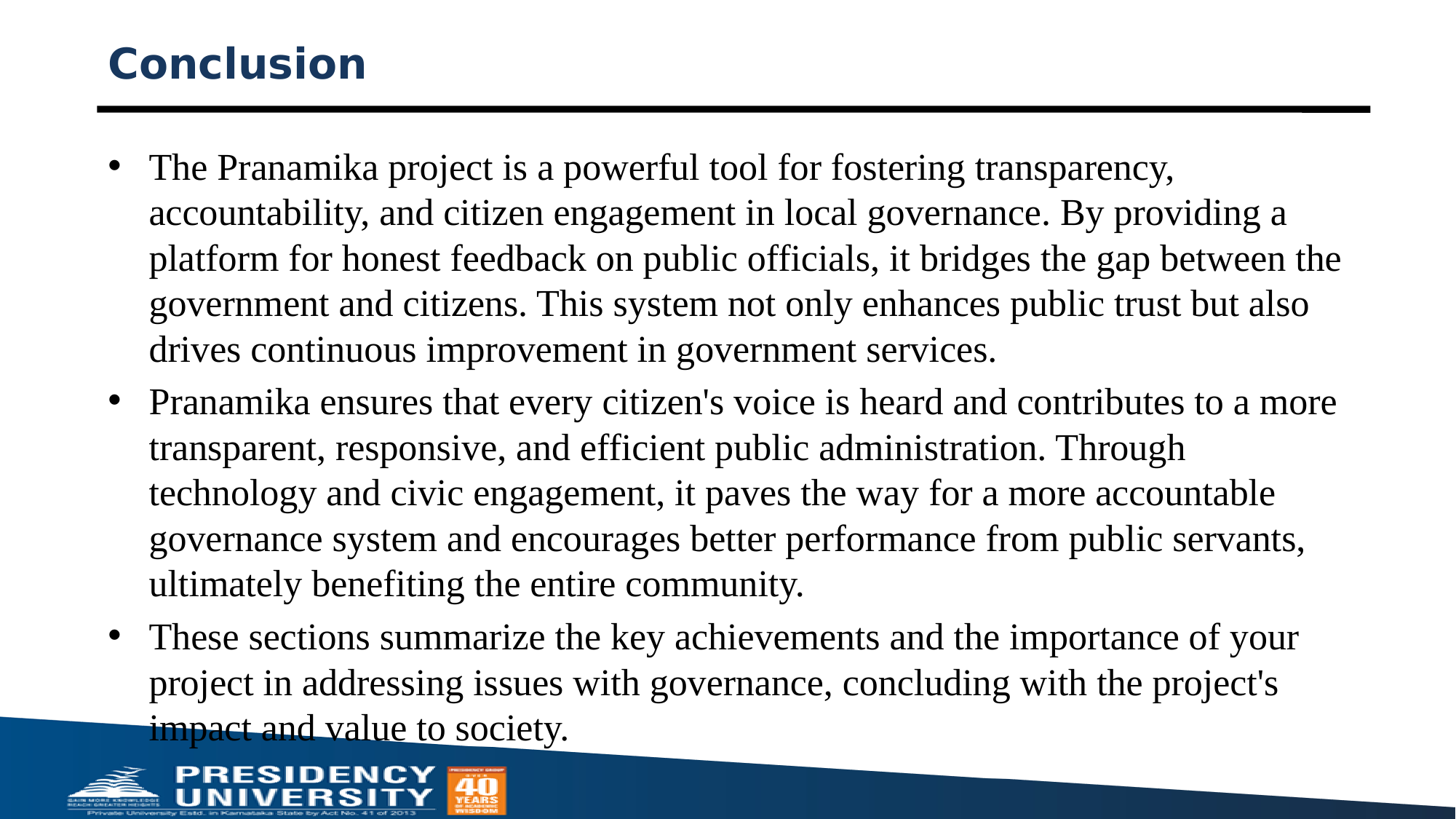

# Conclusion
The Pranamika project is a powerful tool for fostering transparency, accountability, and citizen engagement in local governance. By providing a platform for honest feedback on public officials, it bridges the gap between the government and citizens. This system not only enhances public trust but also drives continuous improvement in government services.
Pranamika ensures that every citizen's voice is heard and contributes to a more transparent, responsive, and efficient public administration. Through technology and civic engagement, it paves the way for a more accountable governance system and encourages better performance from public servants, ultimately benefiting the entire community.
These sections summarize the key achievements and the importance of your project in addressing issues with governance, concluding with the project's impact and value to society.